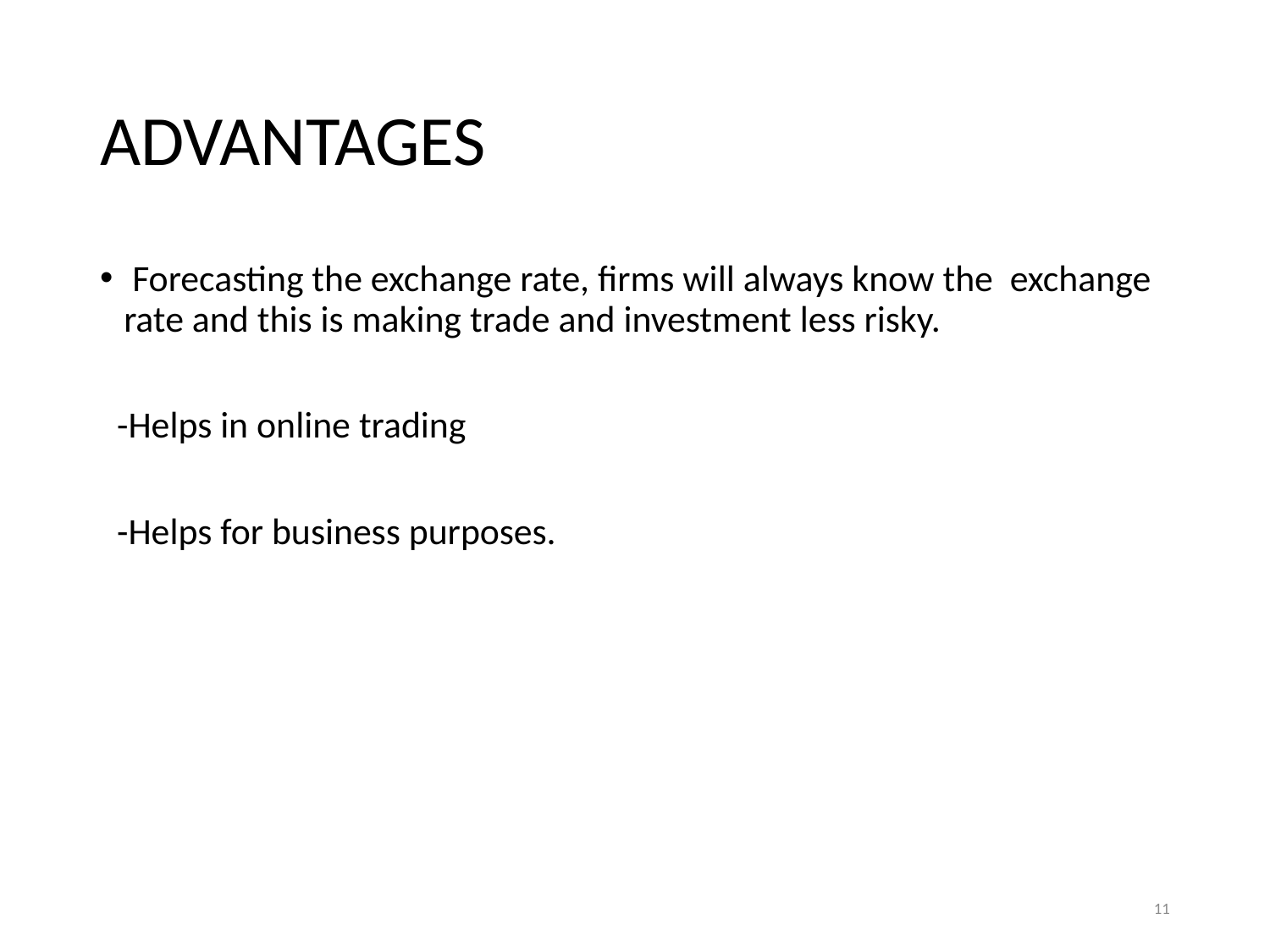

# ADVANTAGES
 Forecasting the exchange rate, firms will always know the  exchange rate and this is making trade and investment less risky.

  -Helps in online trading

  -Helps for business purposes.
11